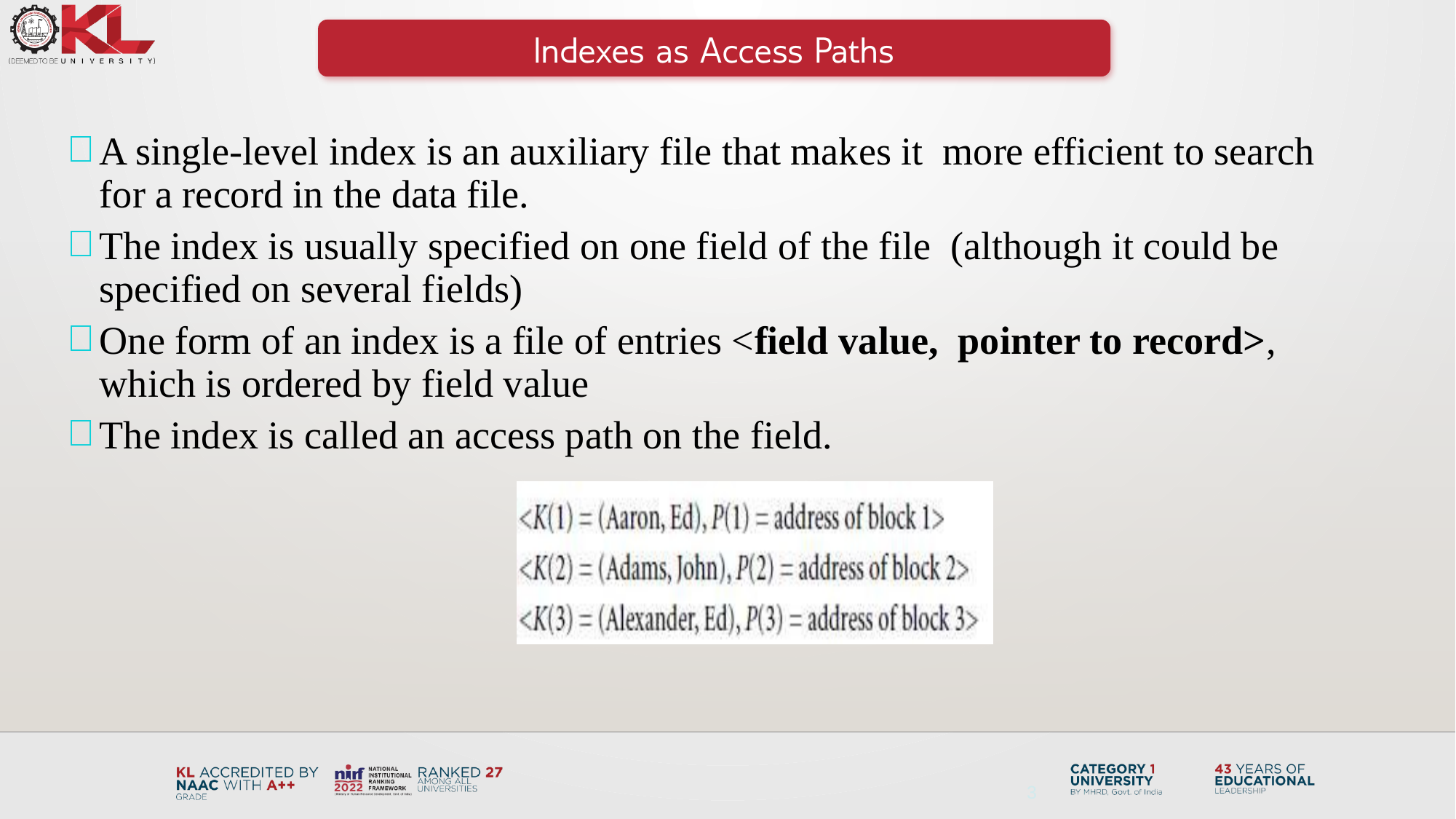

Indexes as Access Paths

A single-level index is an auxiliary file that makes it  more efficient to search for a record in the data file.
The index is usually specified on one field of the file  (although it could be specified on several fields)
One form of an index is a file of entries <field value,  pointer to record>, which is ordered by field value
The index is called an access path on the field.

3